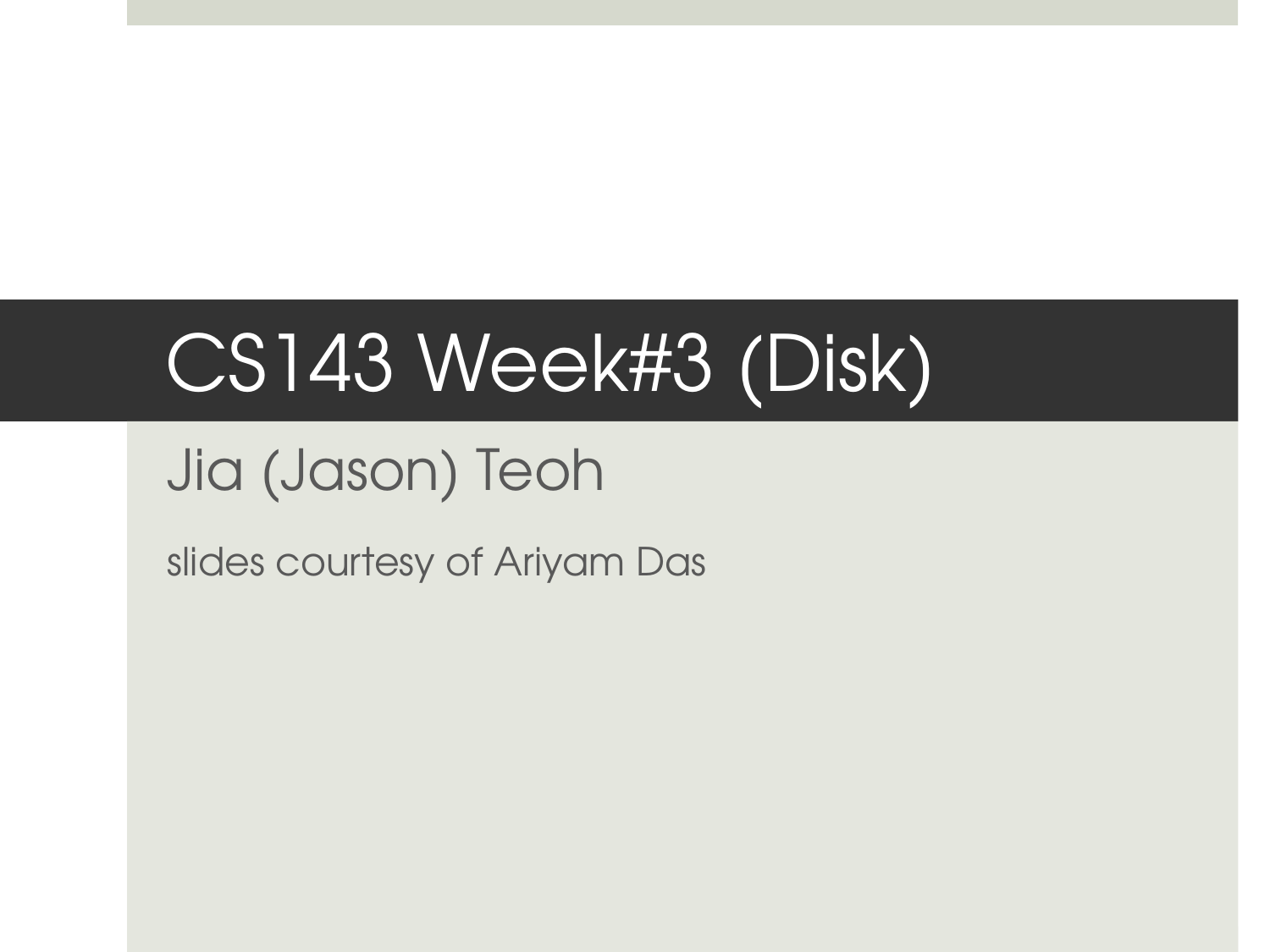

# CS143 Week#3 (Disk)
Jia (Jason) Teoh
slides courtesy of Ariyam Das